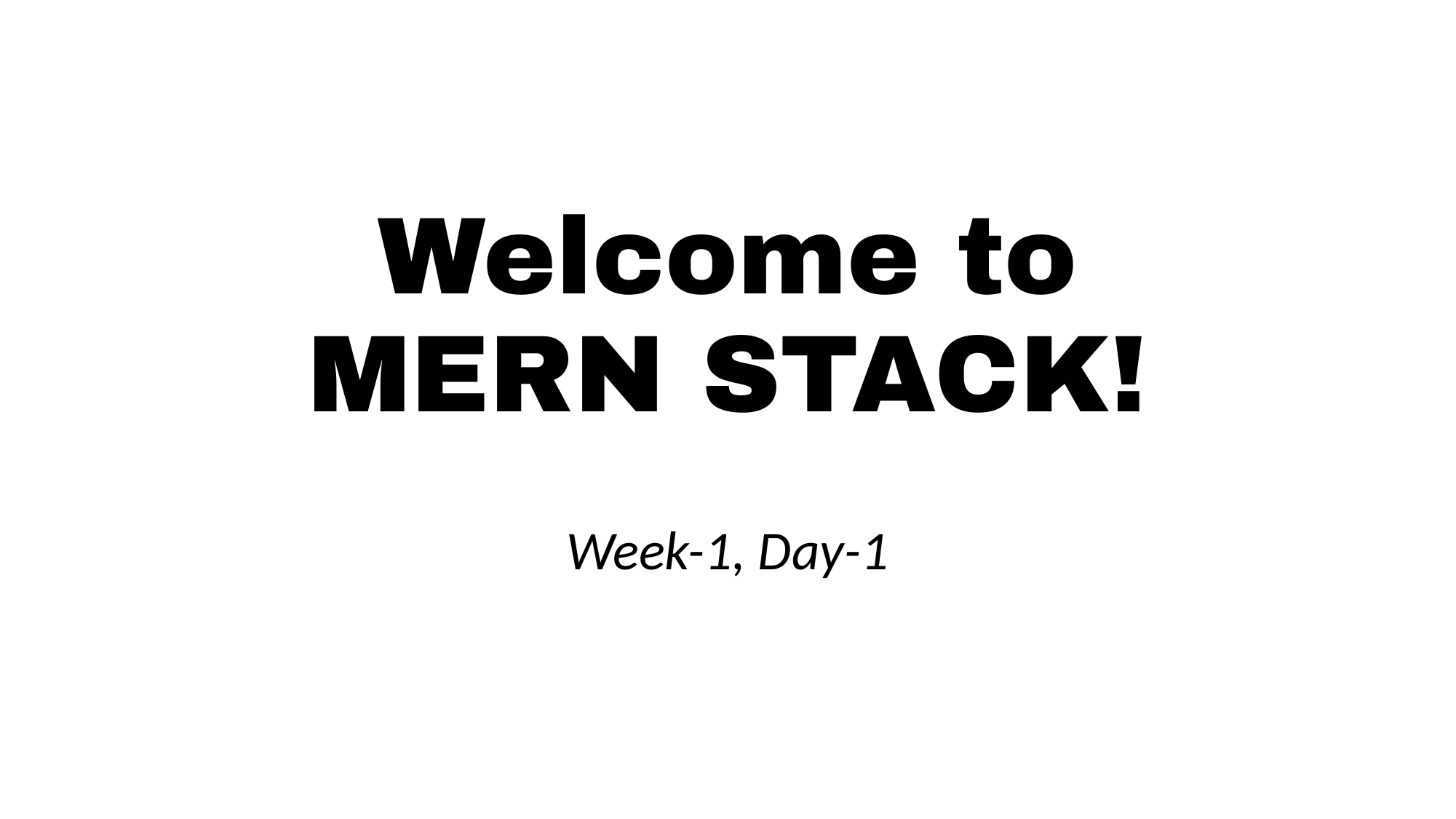

# Welcome to MERN STACK!
Week-1, Day-1